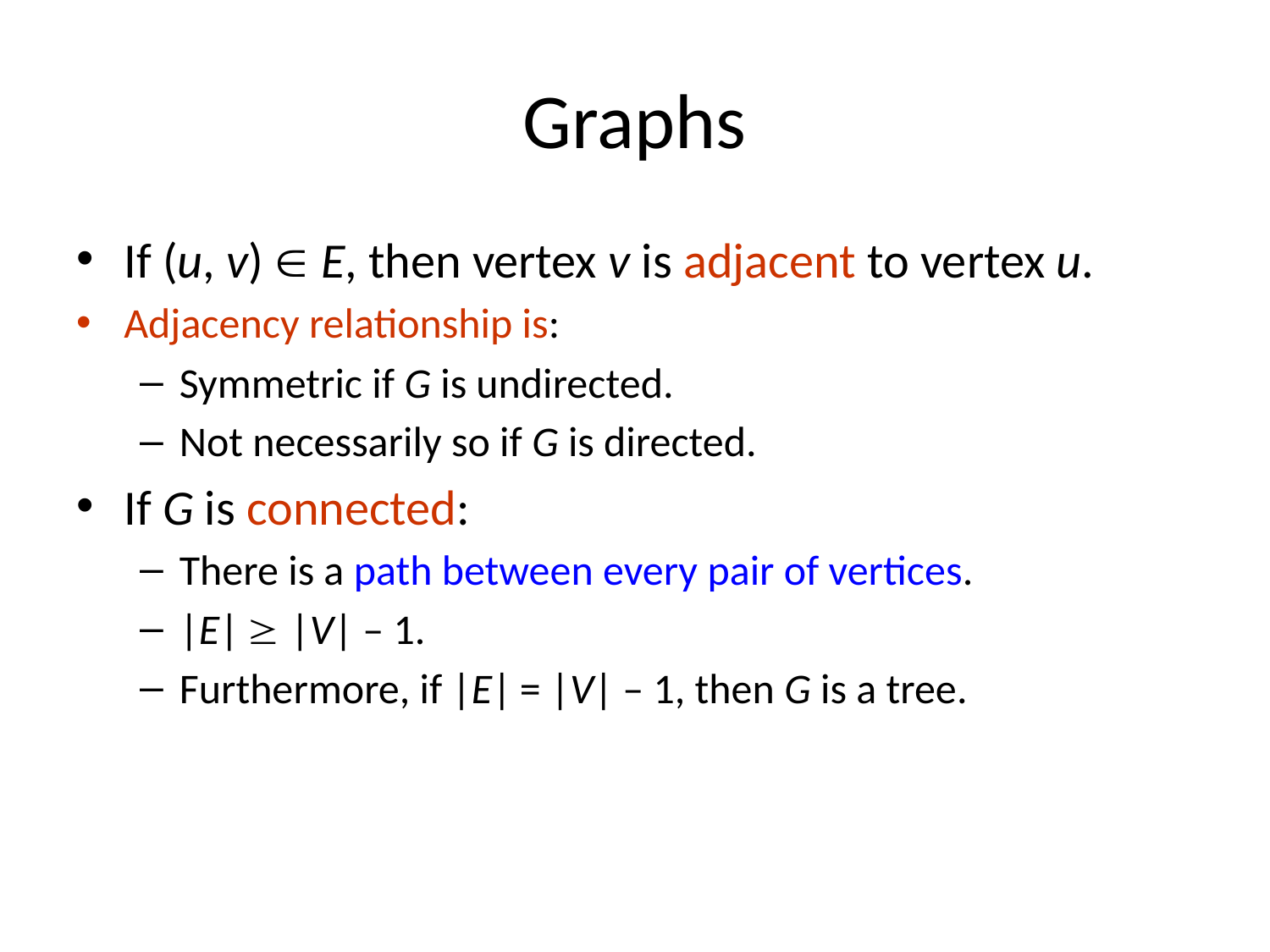

# Graphs
If (u, v) ∈ E, then vertex v is adjacent to vertex u.
Adjacency relationship is:
Symmetric if G is undirected.
Not necessarily so if G is directed.
If G is connected:
There is a path between every pair of vertices.
|E| ≥ |V| – 1.
Furthermore, if |E| = |V| – 1, then G is a tree.